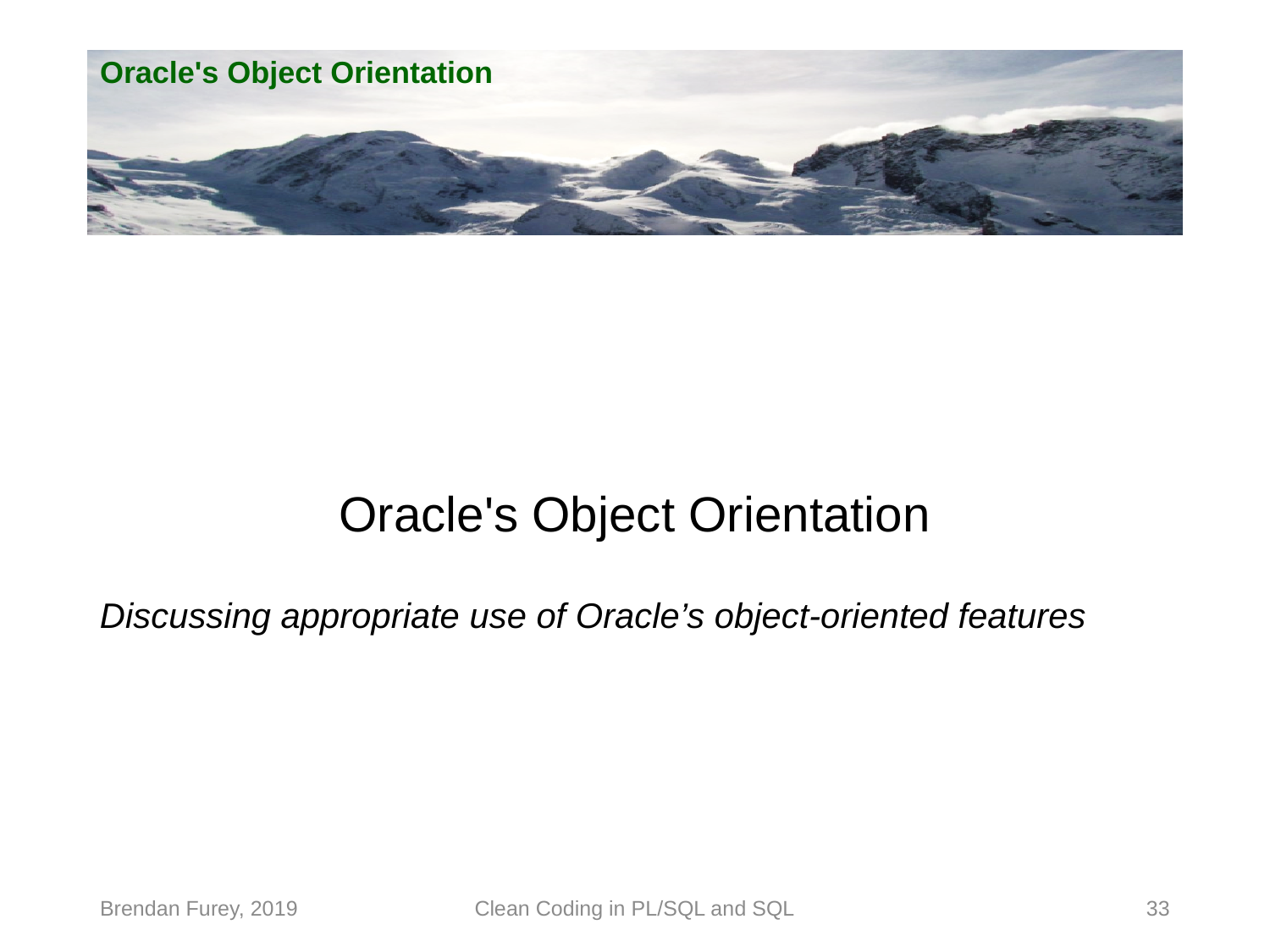

# Oracle's Object Orientation
Oracle's Object Orientation

Discussing appropriate use of Oracle’s object-oriented features
Brendan Furey, 2019
Clean Coding in PL/SQL and SQL
33